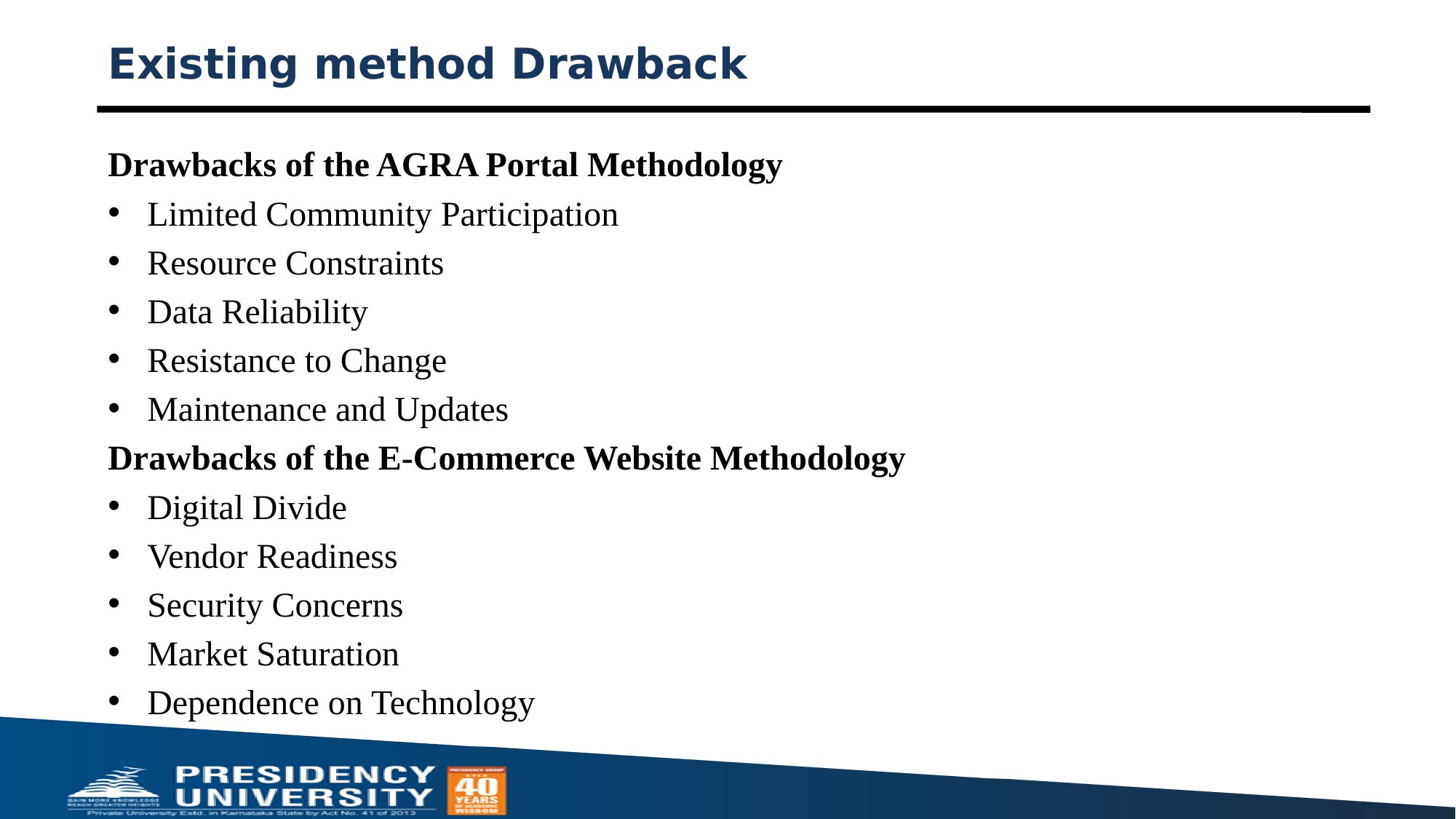

# Existing method Drawback
Drawbacks of the AGRA Portal Methodology
Limited Community Participation
Resource Constraints
Data Reliability
Resistance to Change
Maintenance and Updates
Drawbacks of the E-Commerce Website Methodology
Digital Divide
Vendor Readiness
Security Concerns
Market Saturation
Dependence on Technology